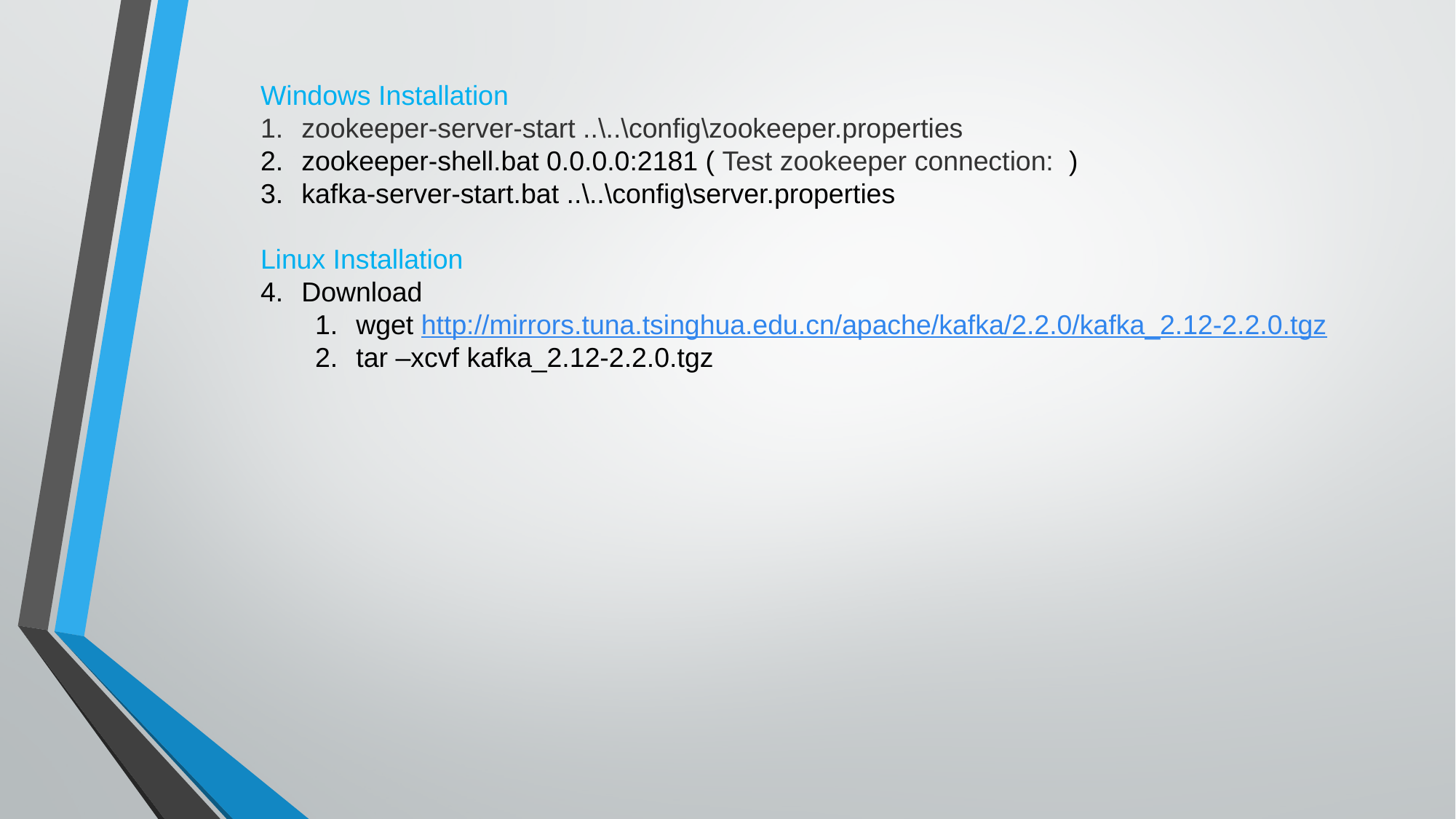

Windows Installation
zookeeper-server-start ..\..\config\zookeeper.properties
zookeeper-shell.bat 0.0.0.0:2181 ( Test zookeeper connection:  )
kafka-server-start.bat ..\..\config\server.properties

Linux Installation
Download
wget http://mirrors.tuna.tsinghua.edu.cn/apache/kafka/2.2.0/kafka_2.12-2.2.0.tgz
tar –xcvf kafka_2.12-2.2.0.tgz